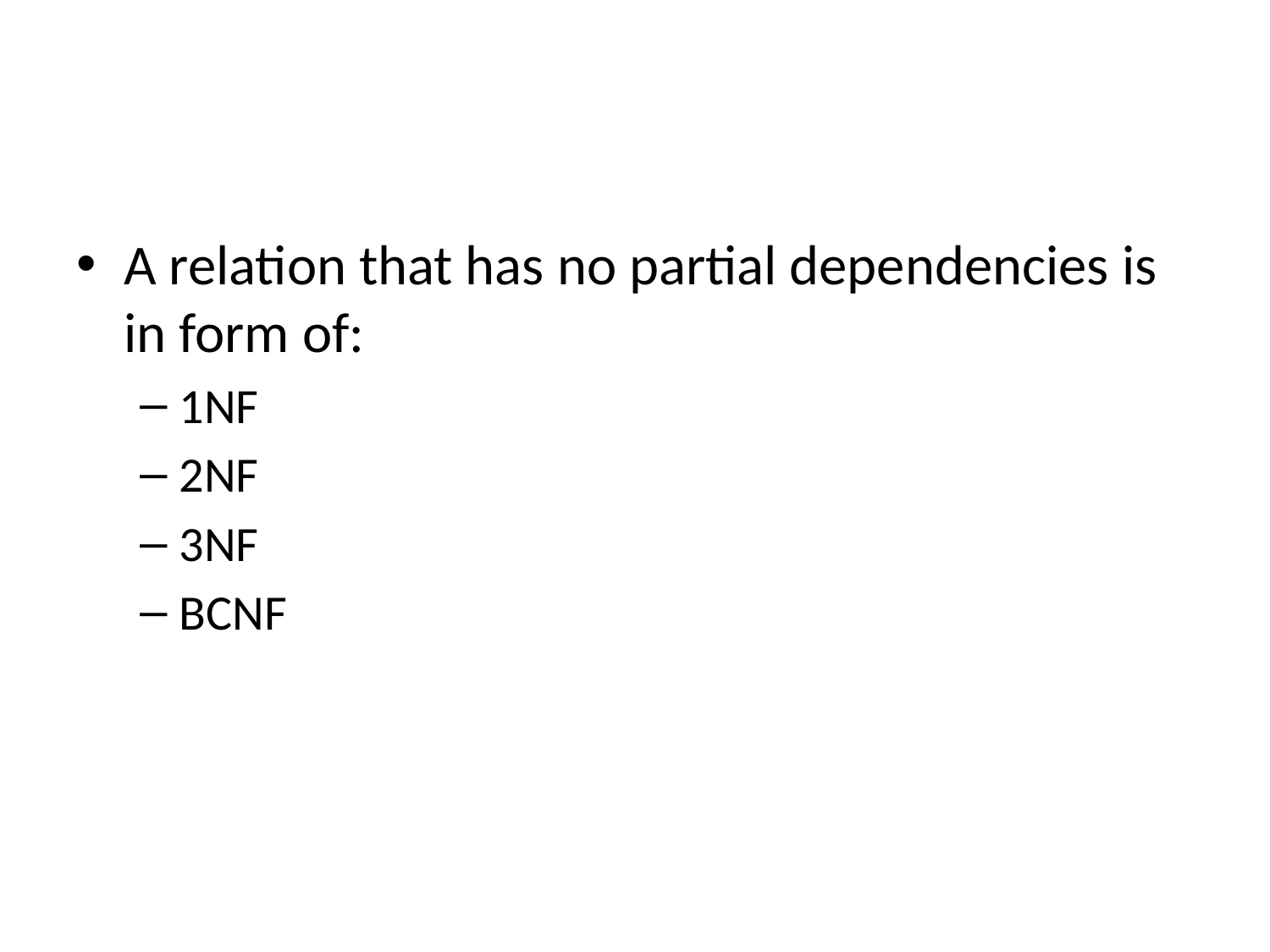

#
A relation that has no partial dependencies is in form of:
1NF
2NF
3NF
BCNF